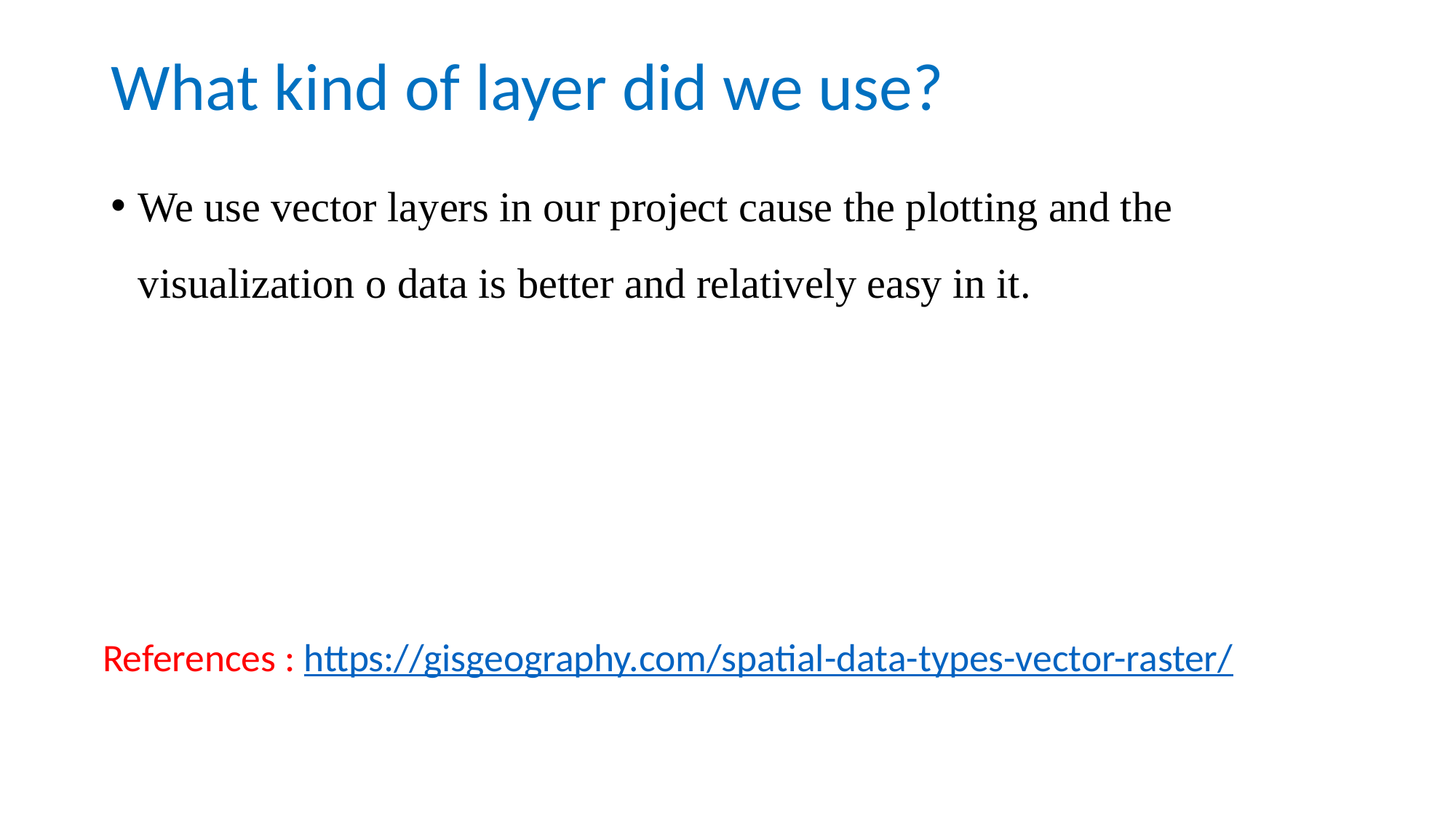

# What kind of layer did we use?
We use vector layers in our project cause the plotting and the visualization o data is better and relatively easy in it.

References : https://gisgeography.com/spatial-data-types-vector-raster/